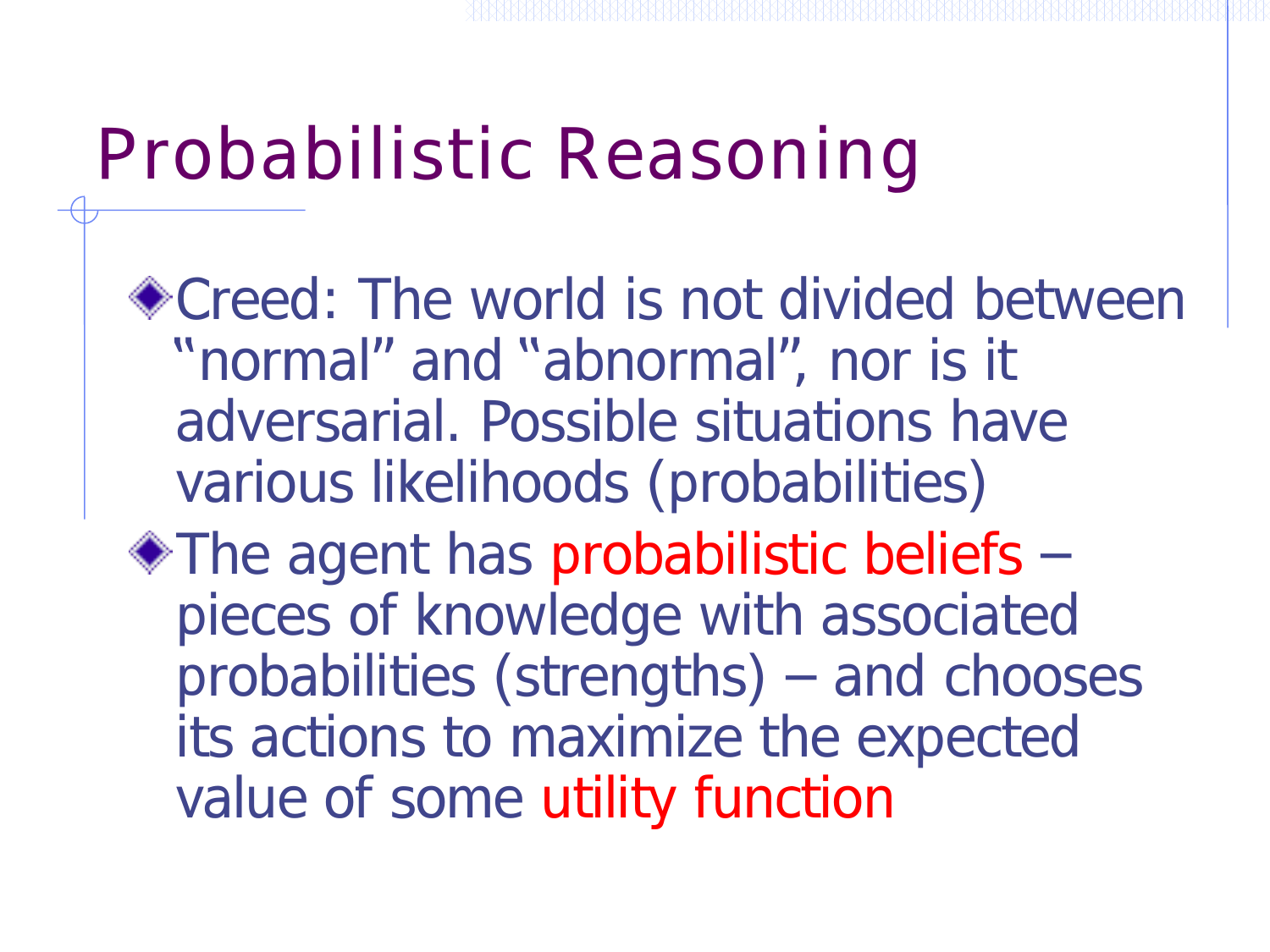

# Probabilistic Reasoning
Creed: The world is not divided between “normal” and “abnormal”, nor is it adversarial. Possible situations have various likelihoods (probabilities)
The agent has probabilistic beliefs – pieces of knowledge with associated probabilities (strengths) – and chooses its actions to maximize the expected value of some utility function